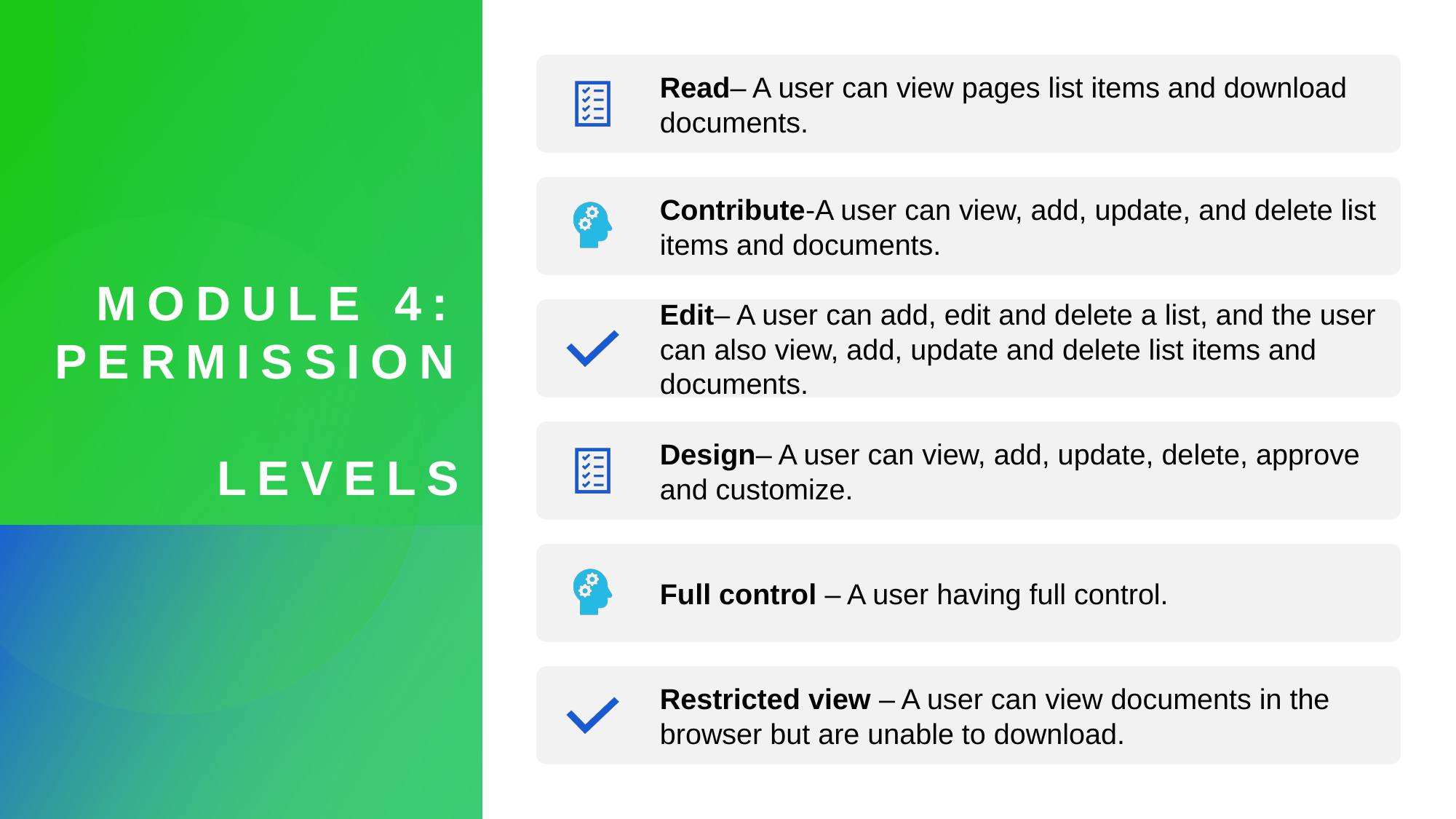

Read– A user can view pages list items and download documents.
Contribute-A user can view, add, update, and delete list items and documents.
Edit– A user can add, edit and delete a list, and the user can also view, add, update and delete list items and documents.
Design– A user can view, add, update, delete, approve and customize.
Full control – A user having full control.
Restricted view – A user can view documents in the browser but are unable to download.
# Module 4: permission Levels